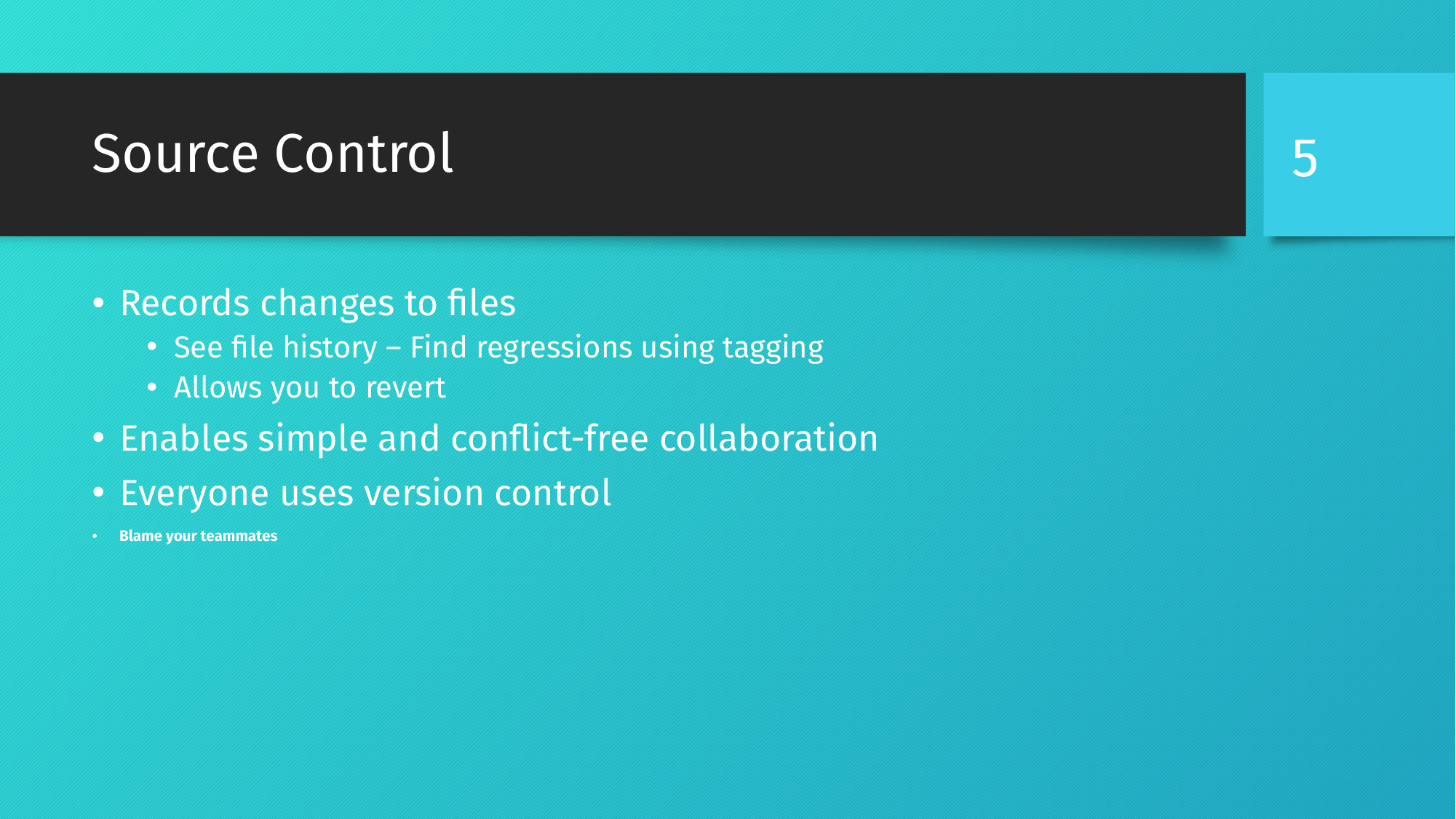

5
# Source Control
Records changes to files
See file history – Find regressions using tagging
Allows you to revert
Enables simple and conflict-free collaboration
Everyone uses version control
Blame your teammates